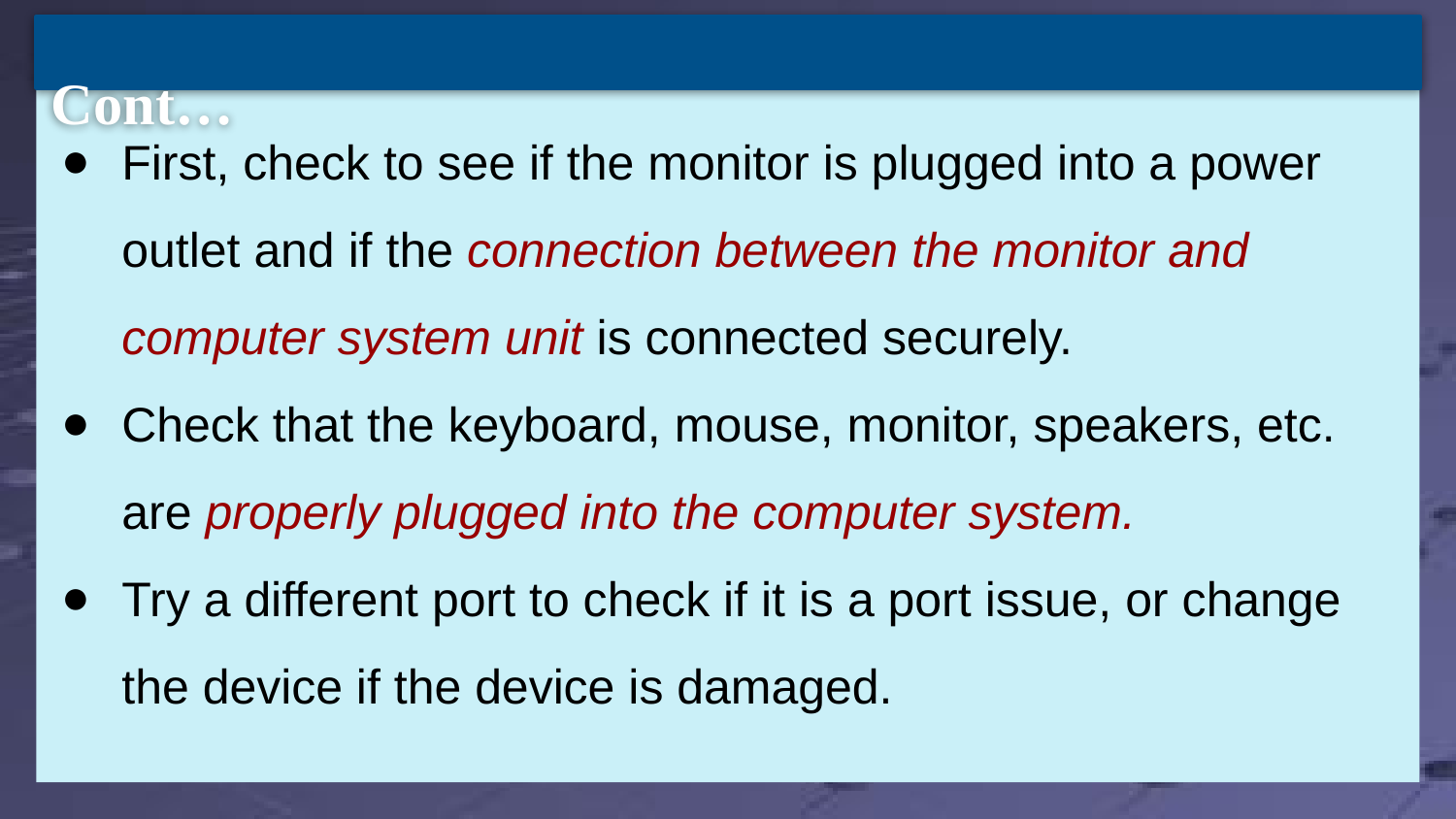

Cont…

First, check to see if the monitor is plugged into a power outlet and if the connection between the monitor and computer system unit is connected securely.
Check that the keyboard, mouse, monitor, speakers, etc. are properly plugged into the computer system.
Try a different port to check if it is a port issue, or change the device if the device is damaged.